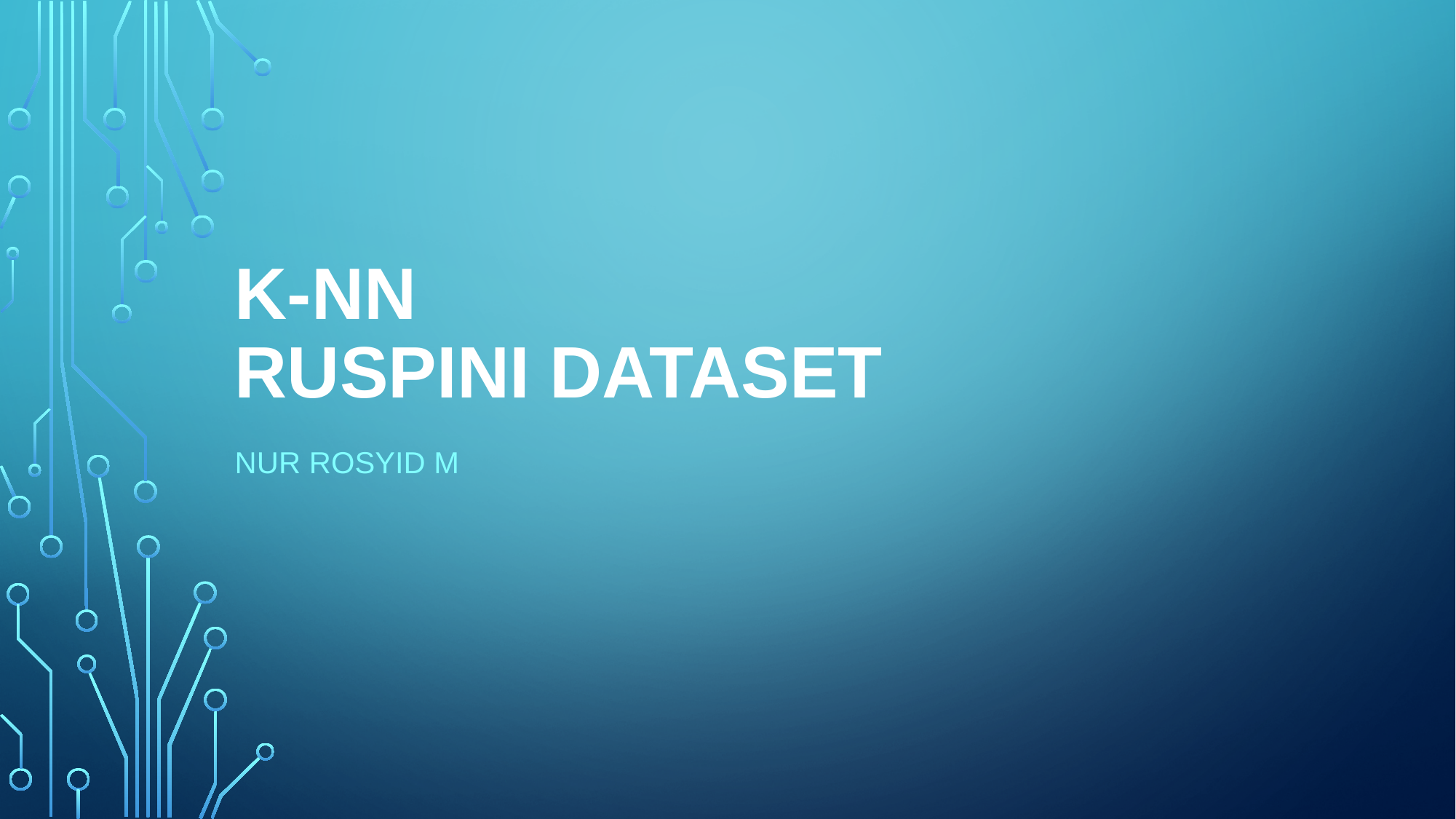

# K-NN RUSPINI DATASET
Nur Rosyid M